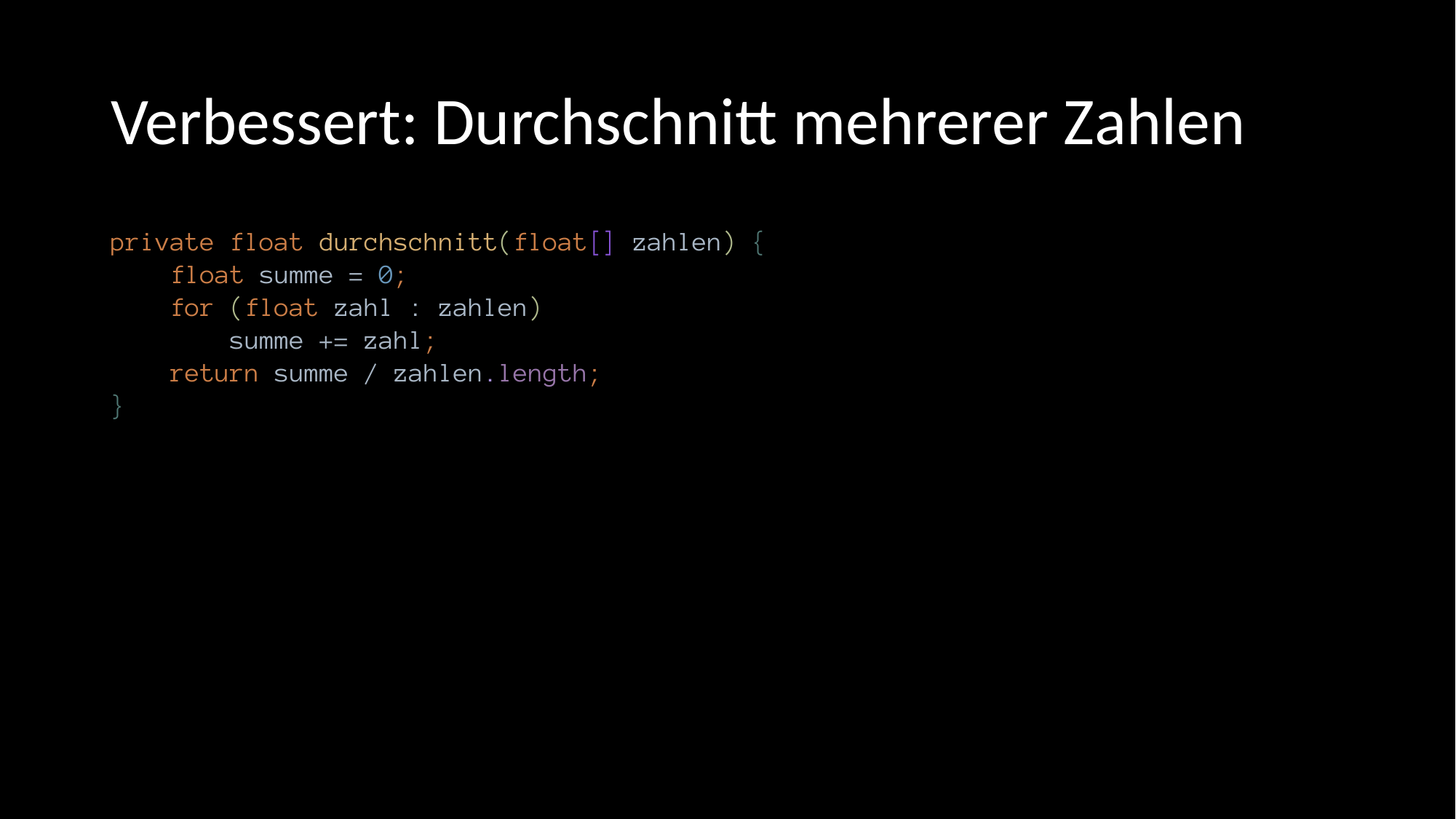

# Verbessert: Durchschnitt mehrerer Zahlen
private float durchschnitt(float[] zahlen) {
    float summe = 0;
    for (float zahl : zahlen)
        summe += zahl;
    return summe / zahlen.length;
}